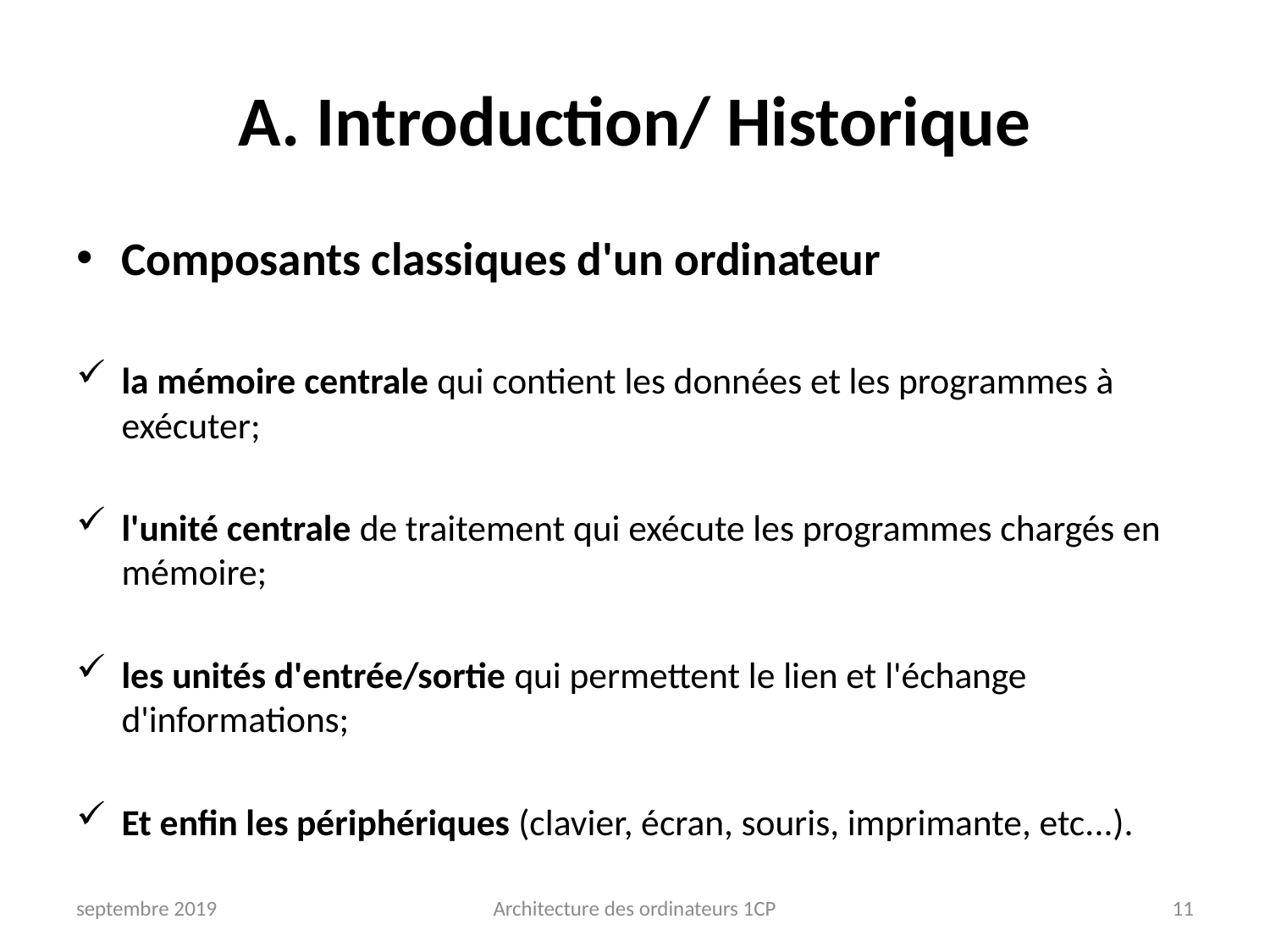

# A. Introduction/ Historique
Composants classiques d'un ordinateur

la mémoire centrale qui contient les données et les programmes à exécuter;

l'unité centrale de traitement qui exécute les programmes chargés en mémoire;

les unités d'entrée/sortie qui permettent le lien et l'échange d'informations;

Et enfin les périphériques (clavier, écran, souris, imprimante, etc...).

septembre 2019
Architecture des ordinateurs 1CP
11